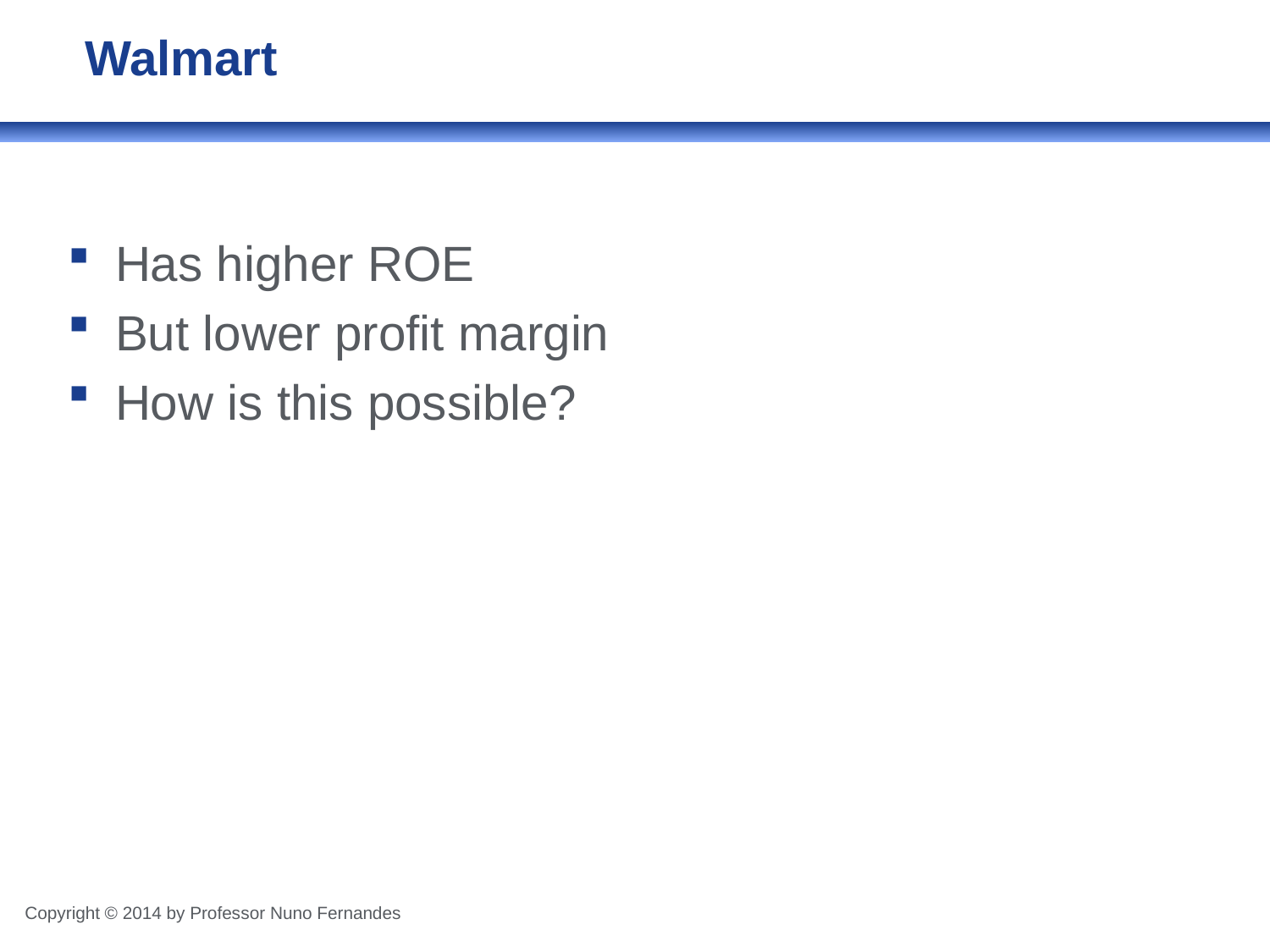

# Walmart
Has higher ROE
But lower profit margin
How is this possible?